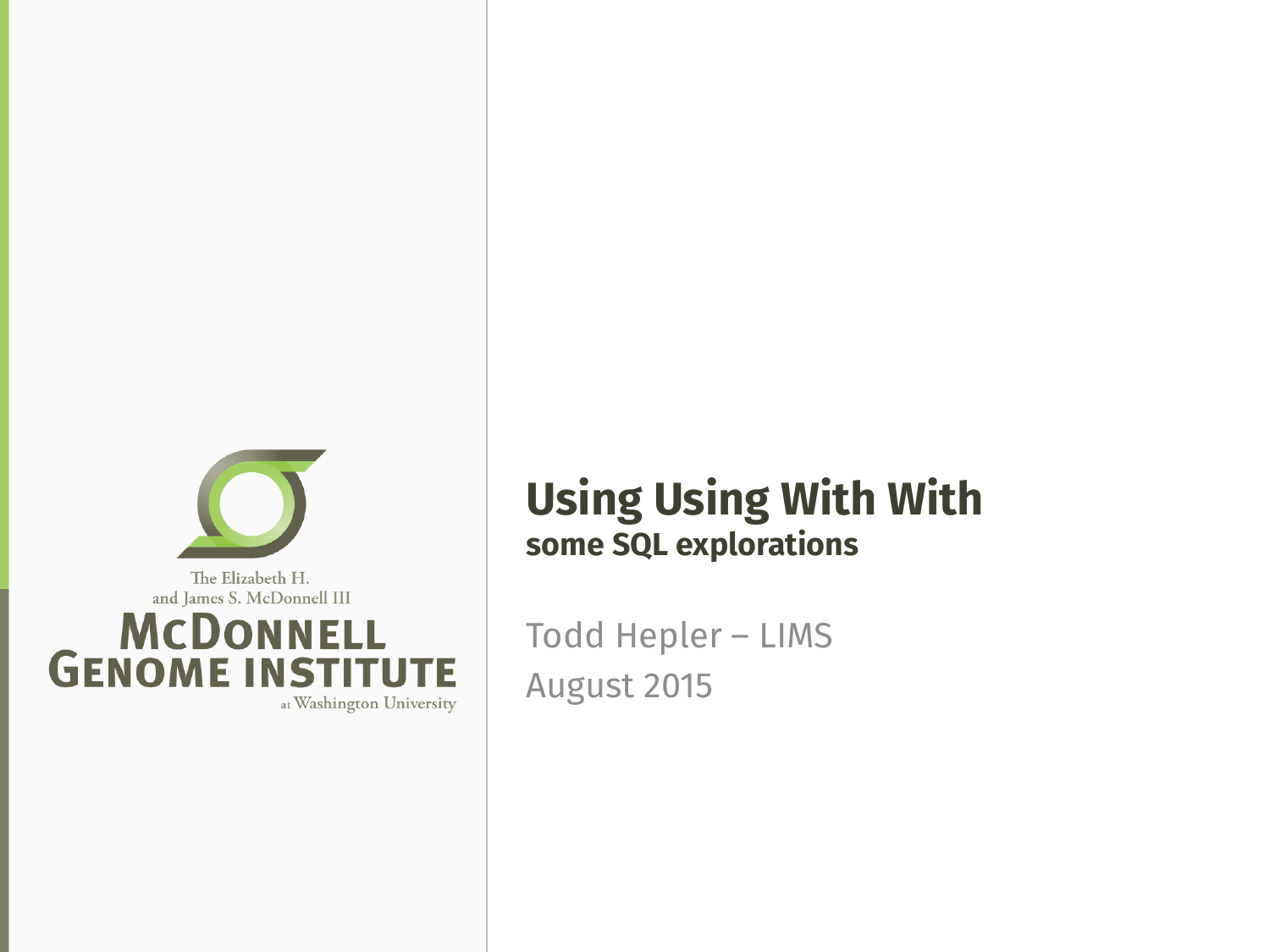

# Using Using With With some SQL explorations
Todd Hepler – LIMS
August 2015